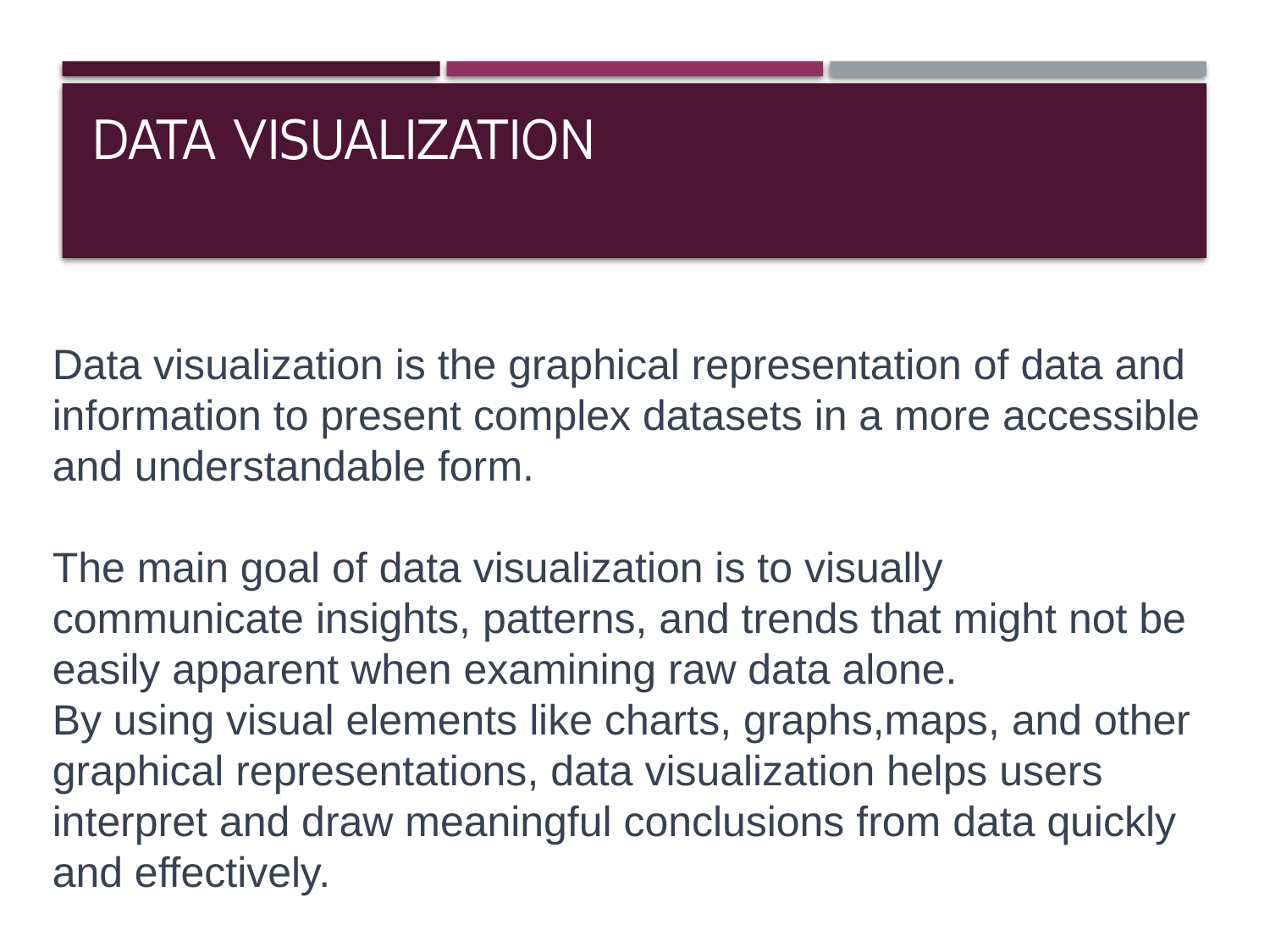

# Data Visualization
Data visualization is the graphical representation of data and information to present complex datasets in a more accessible and understandable form.

The main goal of data visualization is to visually
communicate insights, patterns, and trends that might not be easily apparent when examining raw data alone.
By using visual elements like charts, graphs,maps, and other graphical representations, data visualization helps users interpret and draw meaningful conclusions from data quickly and effectively.